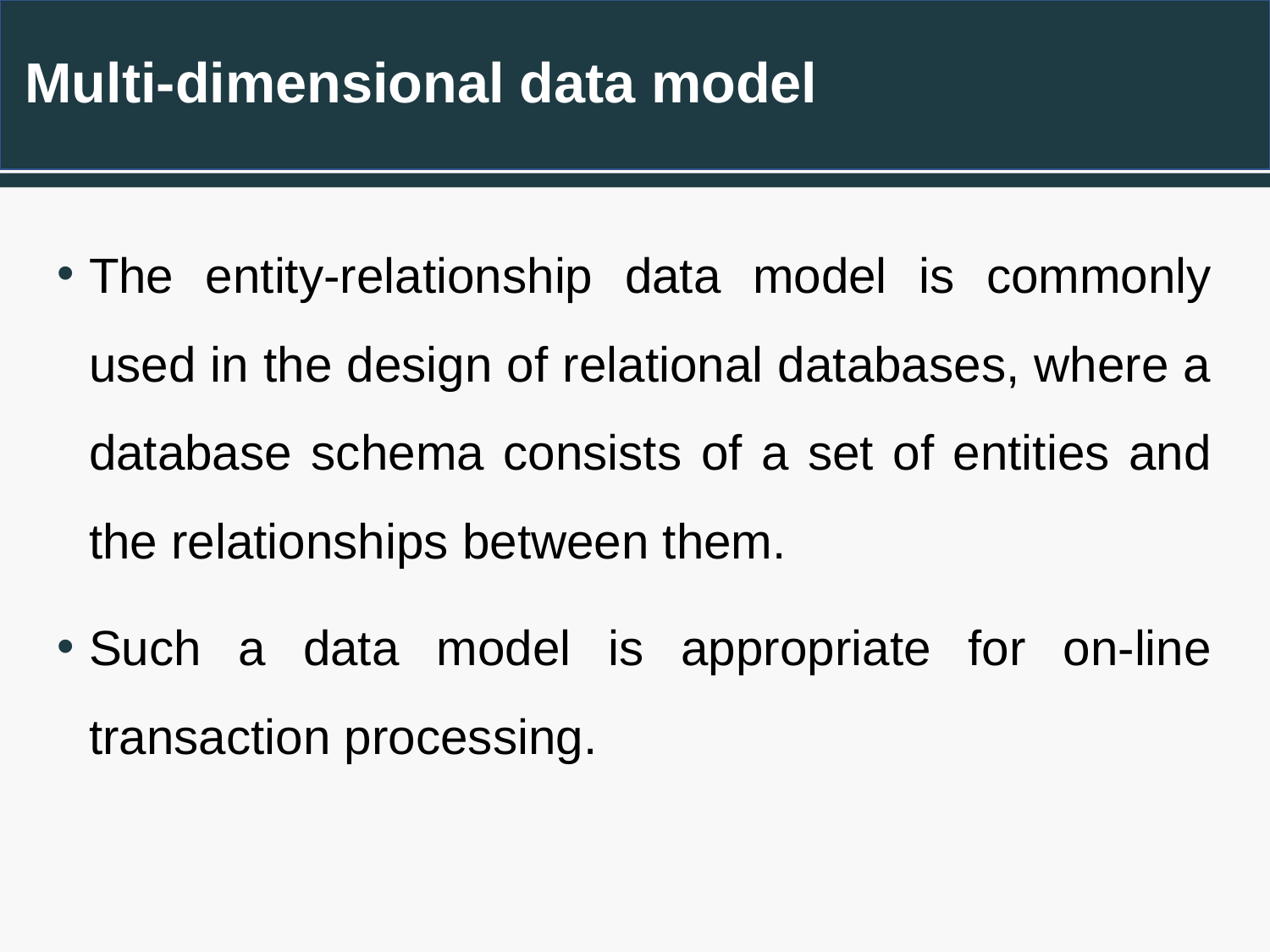

# Multi-dimensional data model
The entity-relationship data model is commonly used in the design of relational databases, where a database schema consists of a set of entities and the relationships between them.
Such a data model is appropriate for on-line transaction processing.